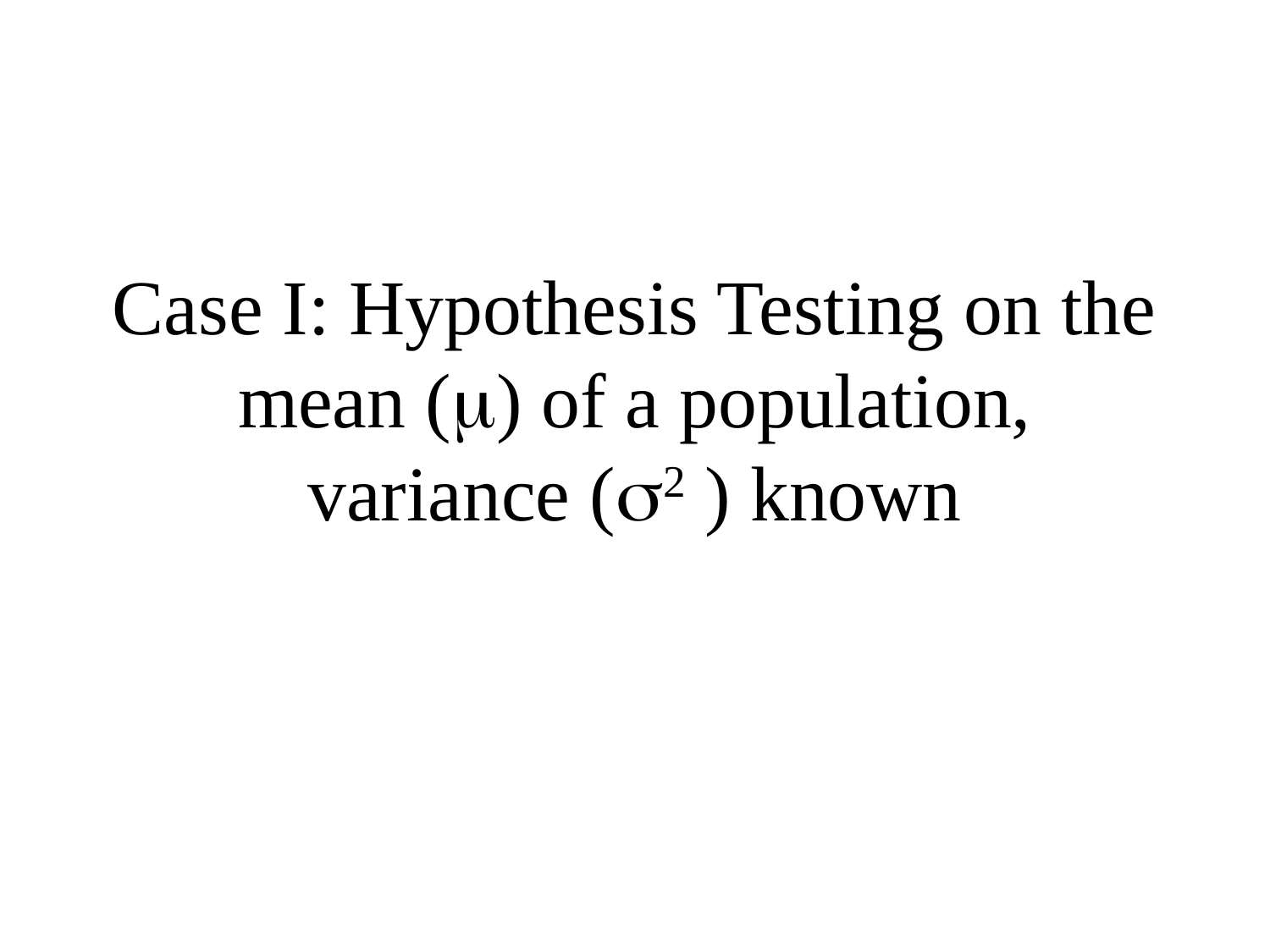

# Case I: Hypothesis Testing on the mean (μ) of a population, variance (σ2 ) known